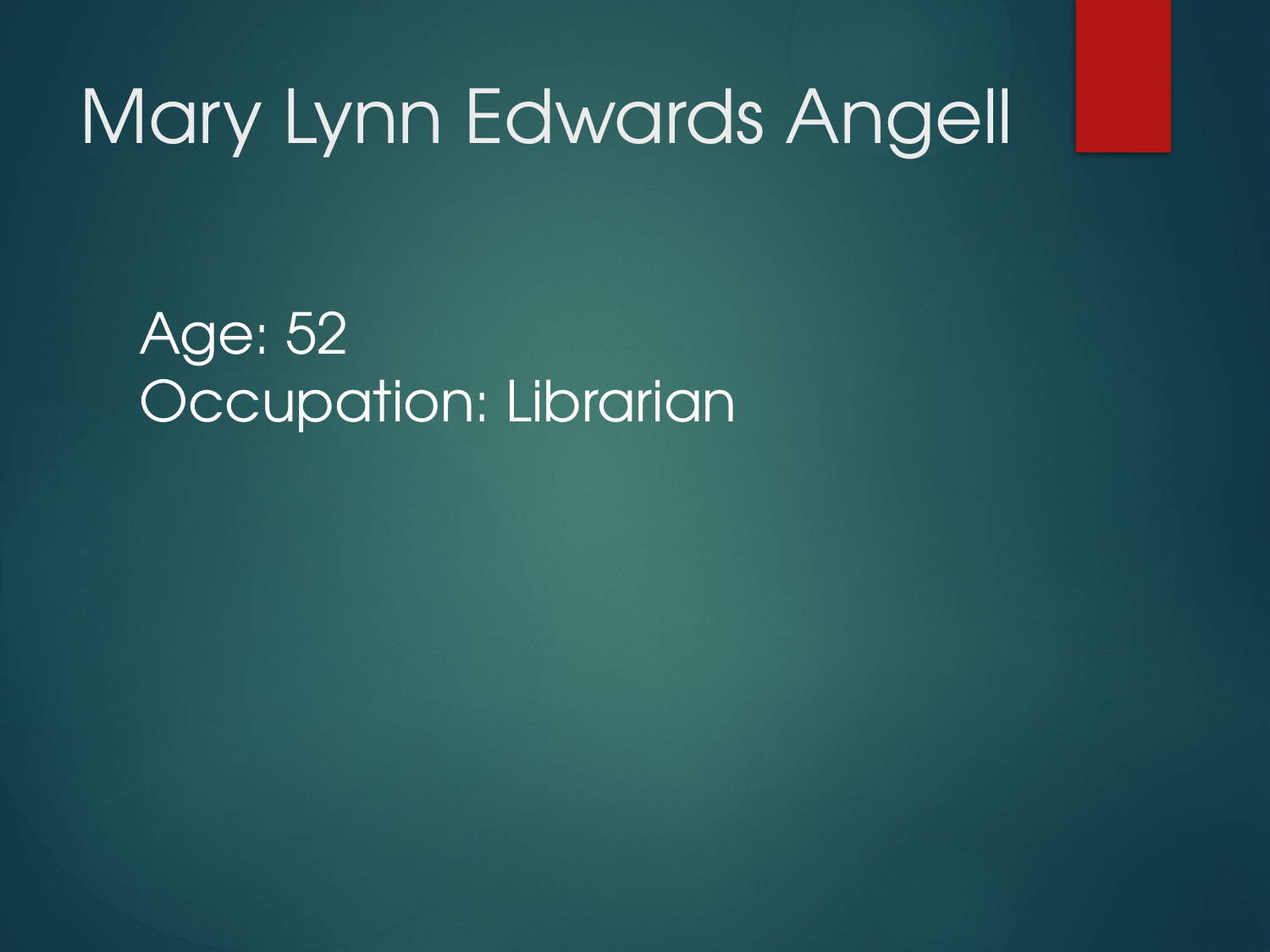

# Mary Lynn Edwards Angell

Age: 52
Occupation: Librarian